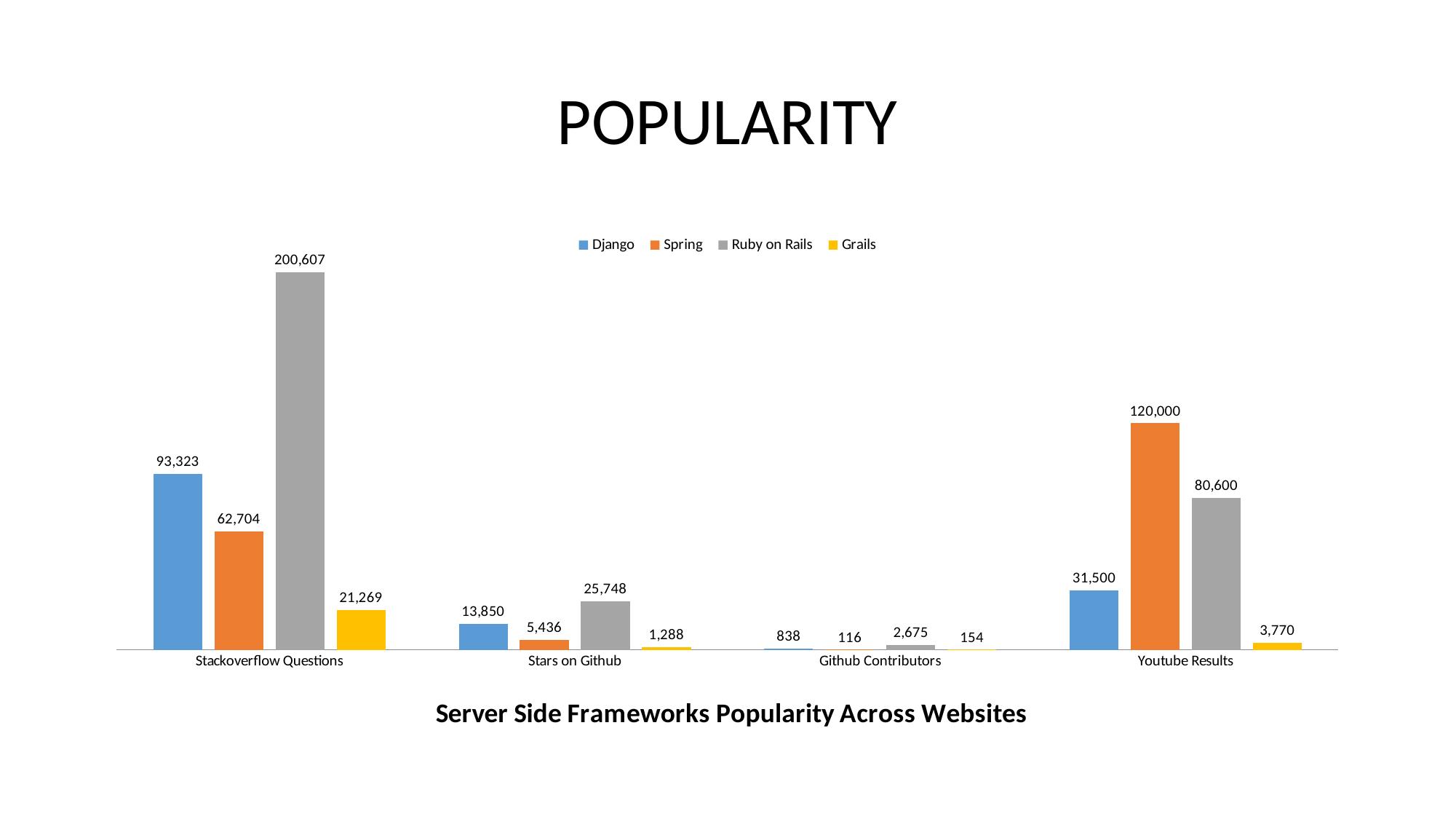

# POPULARITY

### Chart: Server Side Frameworks Popularity Across Websites

| Category | Django | Spring | Ruby on Rails | Grails |
|---|---|---|---|---|
| Stackoverflow Questions | 93323.0 | 62704.0 | 200607.0 | 21269.0 |
| Stars on Github | 13850.0 | 5436.0 | 25748.0 | 1288.0 |
| Github Contributors | 838.0 | 116.0 | 2675.0 | 154.0 |
| Youtube Results | 31500.0 | 120000.0 | 80600.0 | 3770.0 |